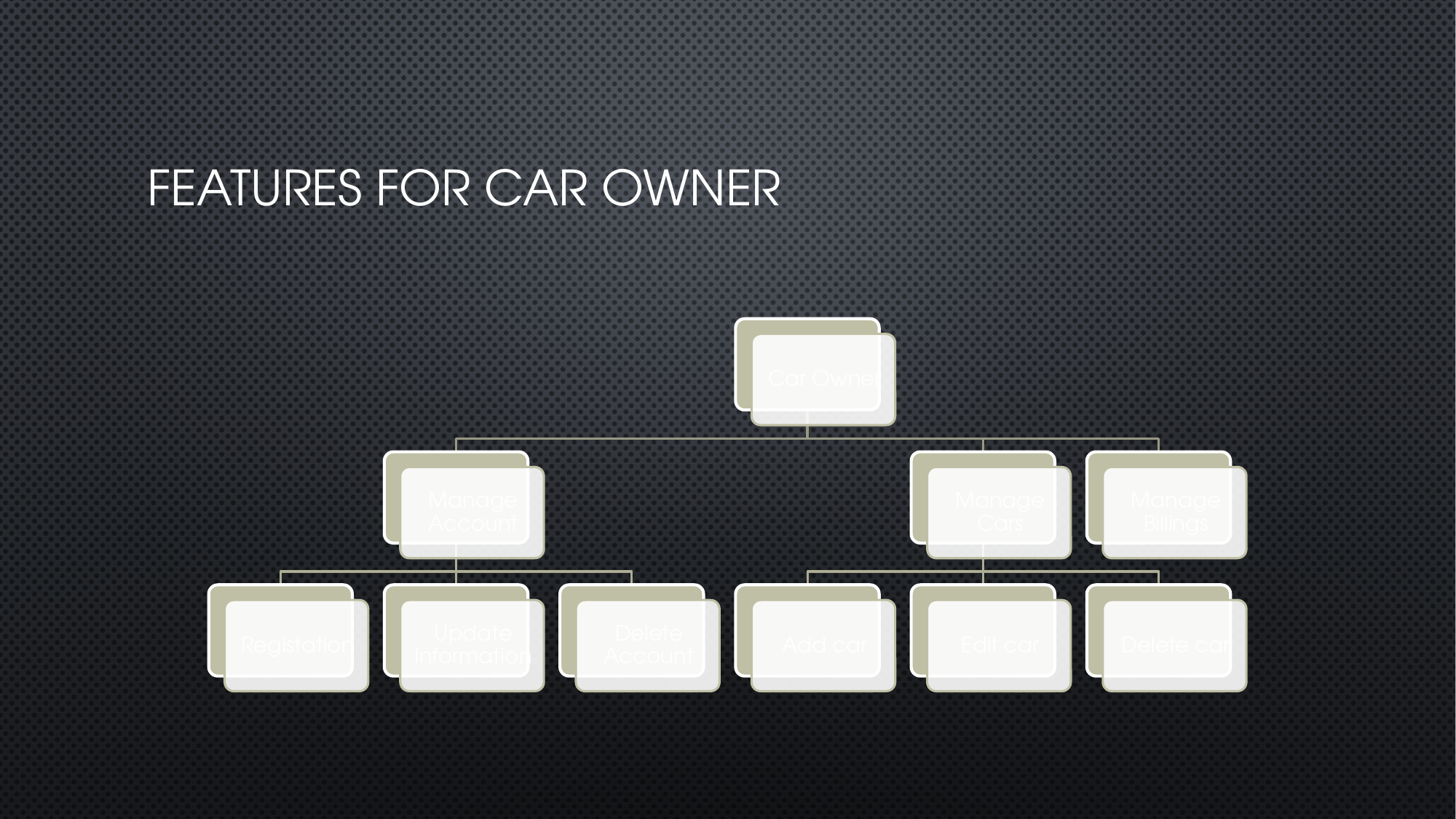

# Features for Car Owner
Car Owner
Manage Account
Registation
Update Information
Delete Account
Manage Cars
Add car
Edit car
Delete car
Manage Billings